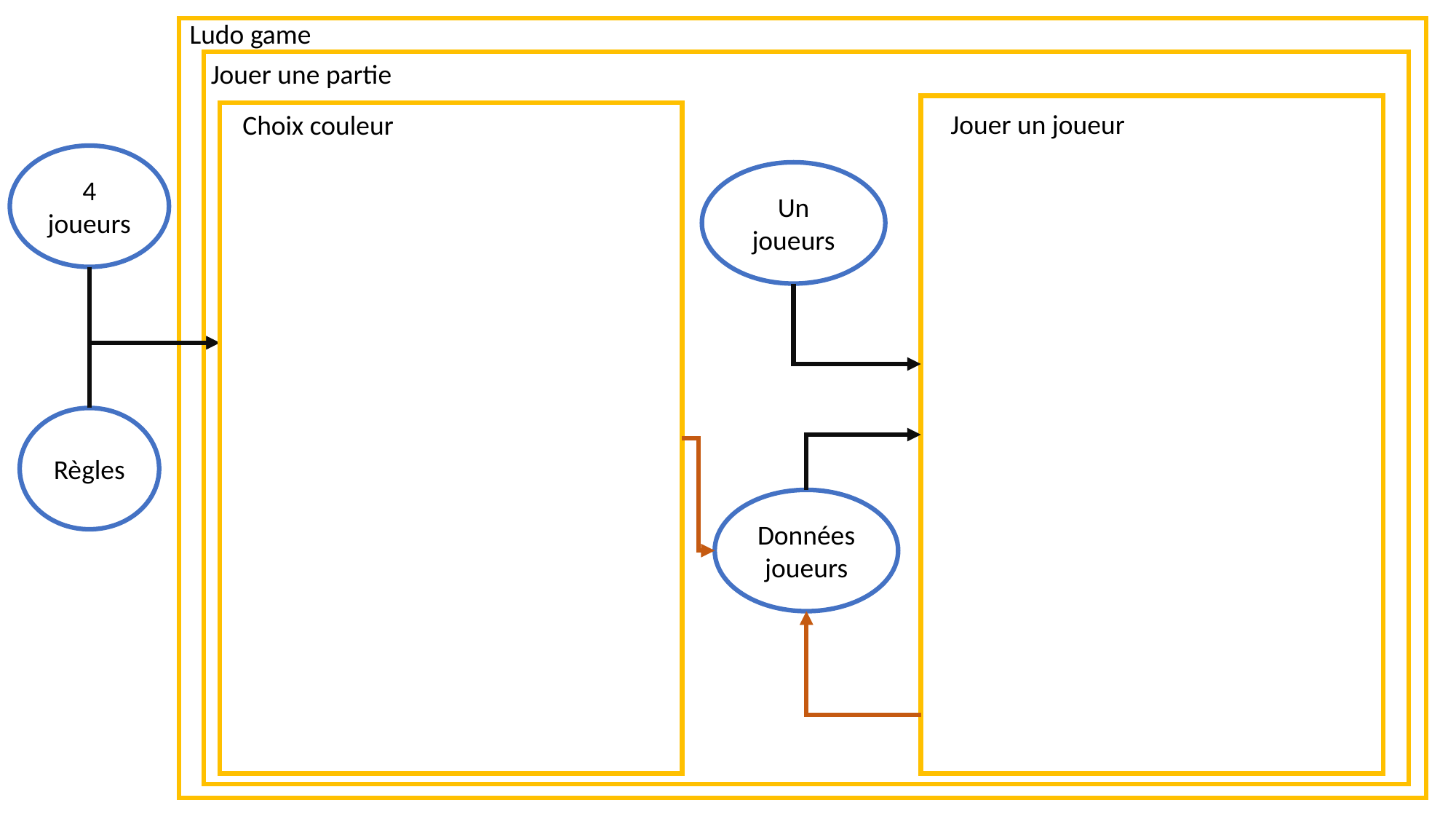

Ludo game

Jouer une partie

Jouer un joueur

Choix couleur
4 joueurs
Un joueurs
Règles
Données joueurs